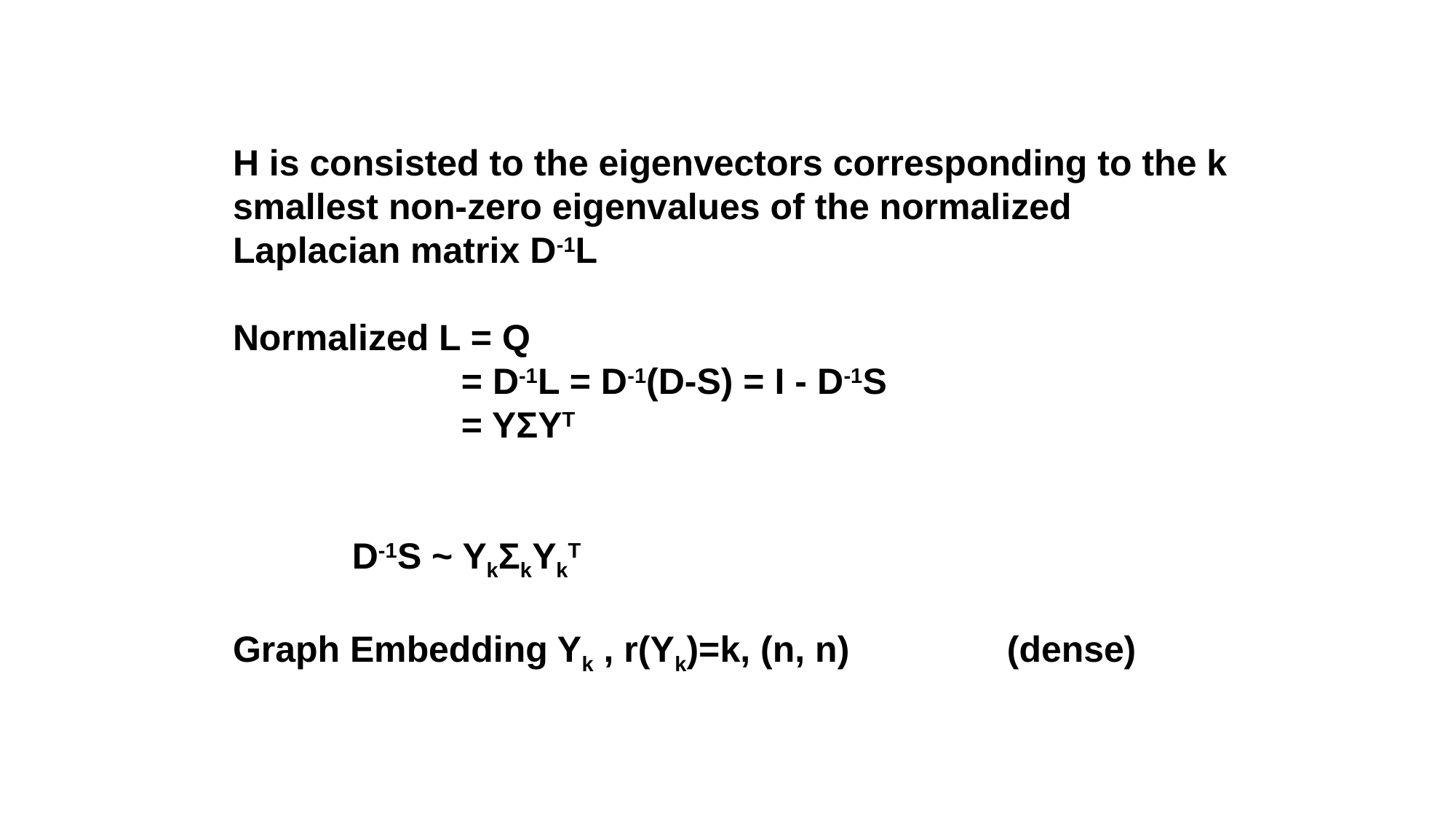

H is consisted to the eigenvectors corresponding to the k smallest non-zero eigenvalues of the normalized Laplacian matrix D-1L

Normalized L = Q
		 = D-1L = D-1(D-S) = I - D-1S
		 = YΣYT

	 D-1S ~ YkΣkYkT

Graph Embedding Yk , r(Yk)=k, (n, n)		 (dense)